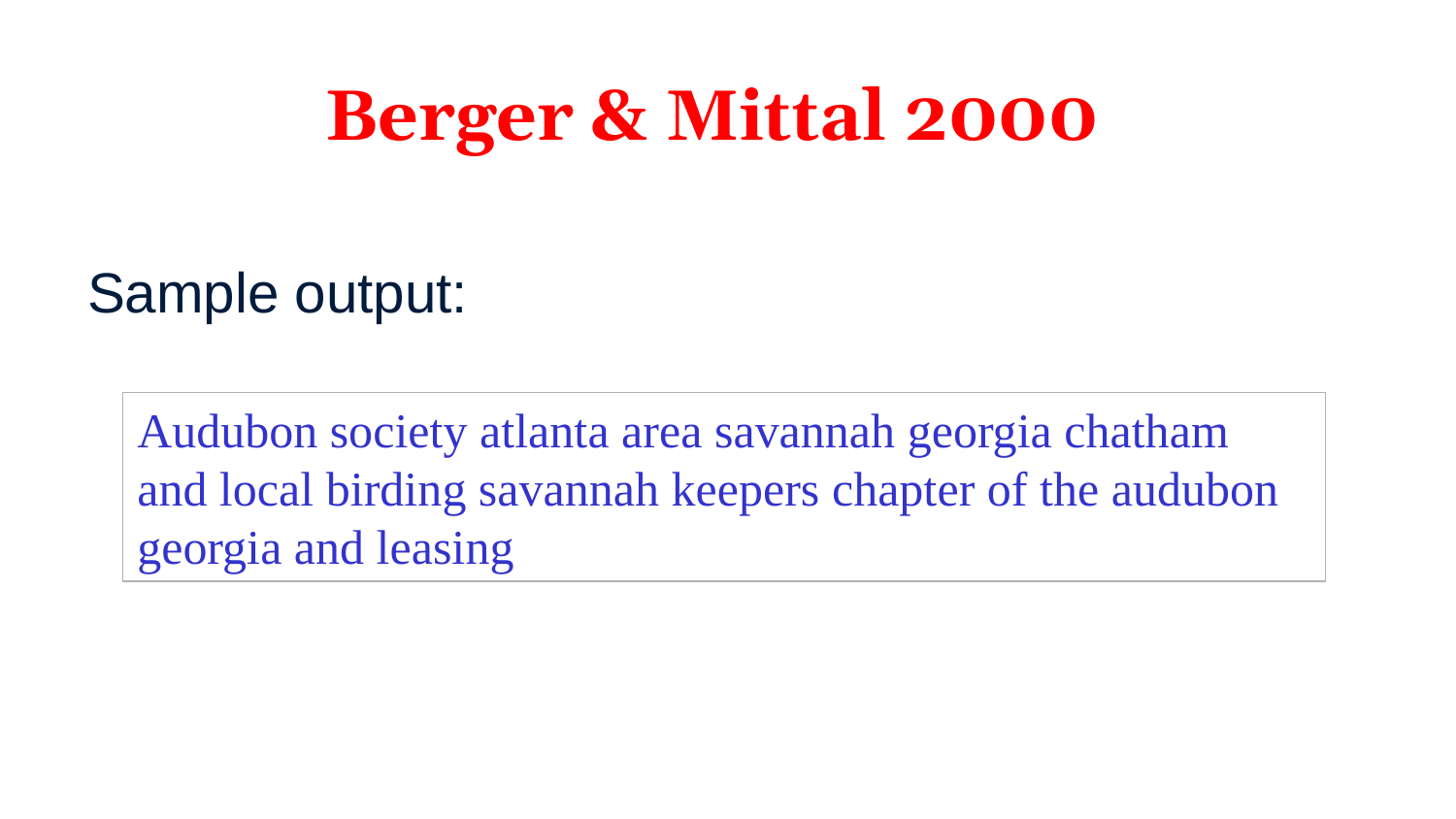

# Berger & Mittal 2000
Sample output:
Audubon society atlanta area savannah georgia chatham and local birding savannah keepers chapter of the audubon georgia and leasing